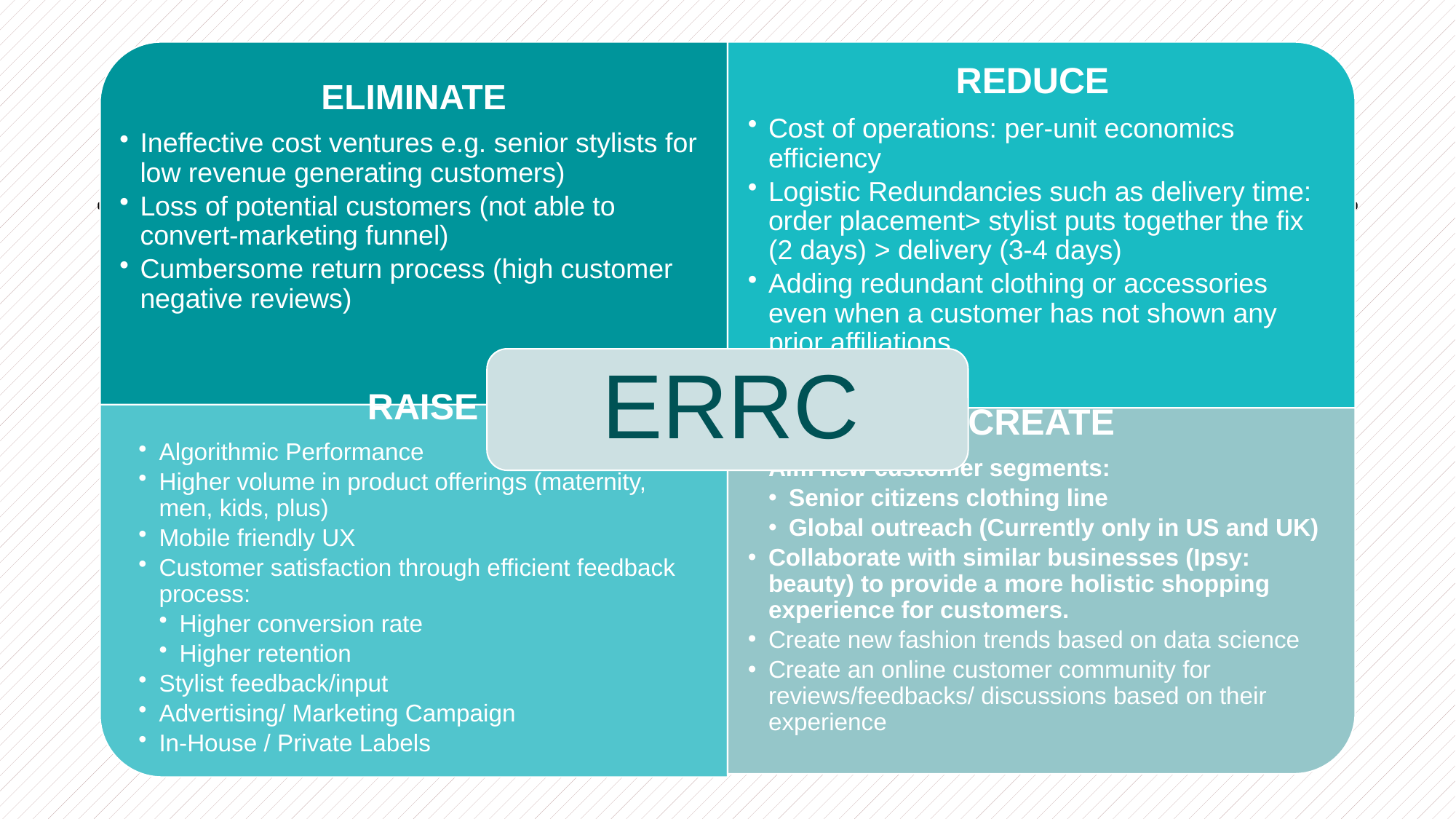

#
ELIMINATE
Ineffective cost ventures e.g. senior stylists for low revenue generating customers)
Loss of potential customers (not able to convert-marketing funnel)
Cumbersome return process (high customer negative reviews)
REDUCE
Cost of operations: per-unit economics efficiency
Logistic Redundancies such as delivery time: order placement> stylist puts together the fix (2 days) > delivery (3-4 days)
Adding redundant clothing or accessories even when a customer has not shown any prior affiliations
RAISE
Algorithmic Performance
Higher volume in product offerings (maternity, men, kids, plus)
Mobile friendly UX
Customer satisfaction through efficient feedback process:
Higher conversion rate
Higher retention
Stylist feedback/input
Advertising/ Marketing Campaign
In-House / Private Labels
CREATE
Aim new customer segments:
Senior citizens clothing line
Global outreach (Currently only in US and UK)
Collaborate with similar businesses (Ipsy: beauty) to provide a more holistic shopping experience for customers.
Create new fashion trends based on data science
Create an online customer community for reviews/feedbacks/ discussions based on their experience
ERRC